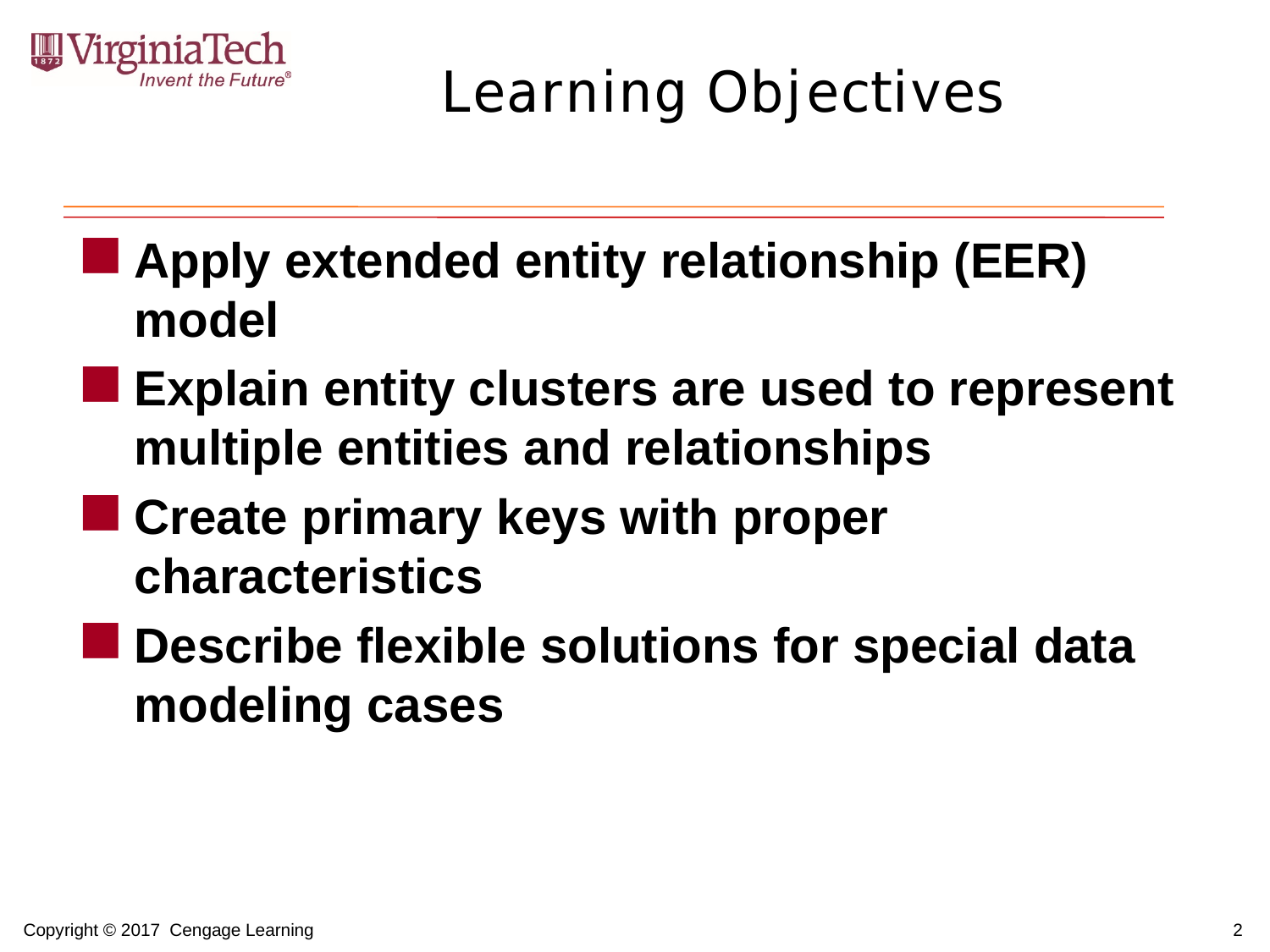

# Learning Objectives
Apply extended entity relationship (EER) model
Explain entity clusters are used to represent multiple entities and relationships
Create primary keys with proper characteristics
Describe flexible solutions for special data modeling cases
2
Copyright © 2017  Cengage Learning